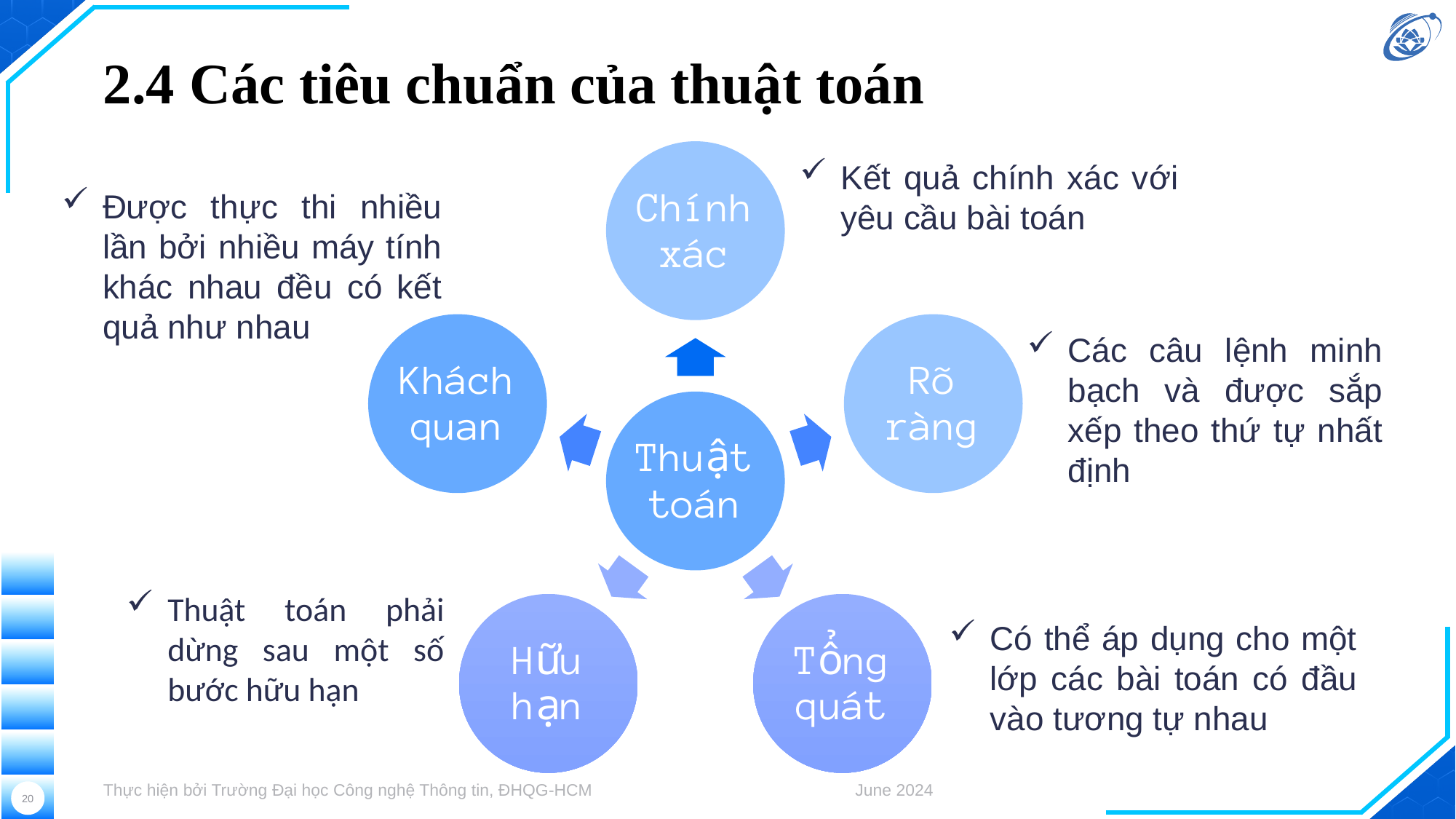

# 2.4 Các tiêu chuẩn của thuật toán
Thuật toán

Chính xác

Rõ ràng

Tổng quát

Hữu hạn

Khách quan
Kết quả chính xác với yêu cầu bài toán
Được thực thi nhiều lần bởi nhiều máy tính khác nhau đều có kết quả như nhau
Các câu lệnh minh bạch và được sắp xếp theo thứ tự nhất định
Thuật toán phải dừng sau một số bước hữu hạn
Có thể áp dụng cho một lớp các bài toán có đầu vào tương tự nhau
Thực hiện bởi Trường Đại học Công nghệ Thông tin, ĐHQG-HCM
June 2024
20